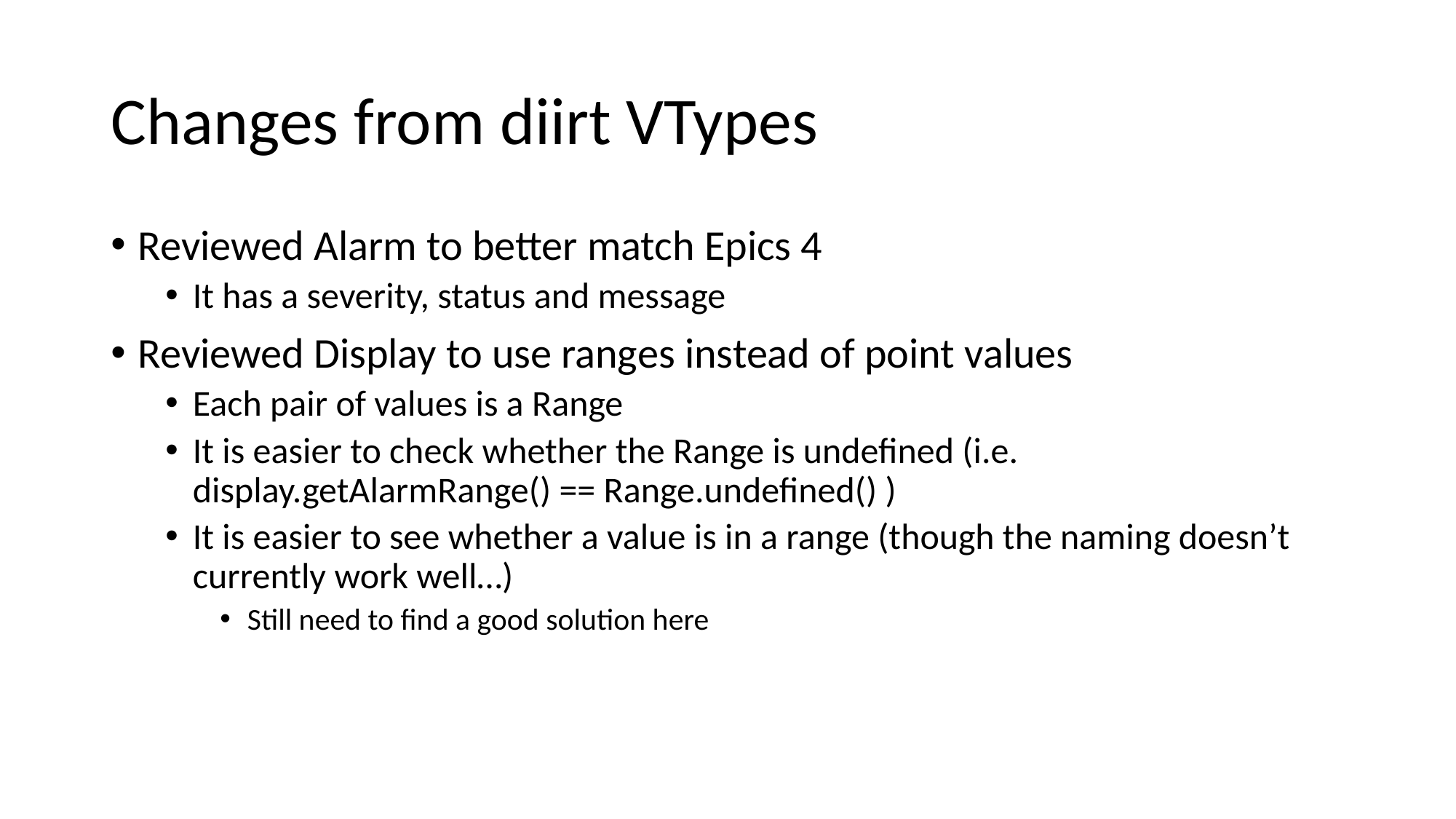

# Changes from diirt VTypes
Reviewed Alarm to better match Epics 4
It has a severity, status and message
Reviewed Display to use ranges instead of point values
Each pair of values is a Range
It is easier to check whether the Range is undefined (i.e. display.getAlarmRange() == Range.undefined() )
It is easier to see whether a value is in a range (though the naming doesn’t currently work well…)
Still need to find a good solution here